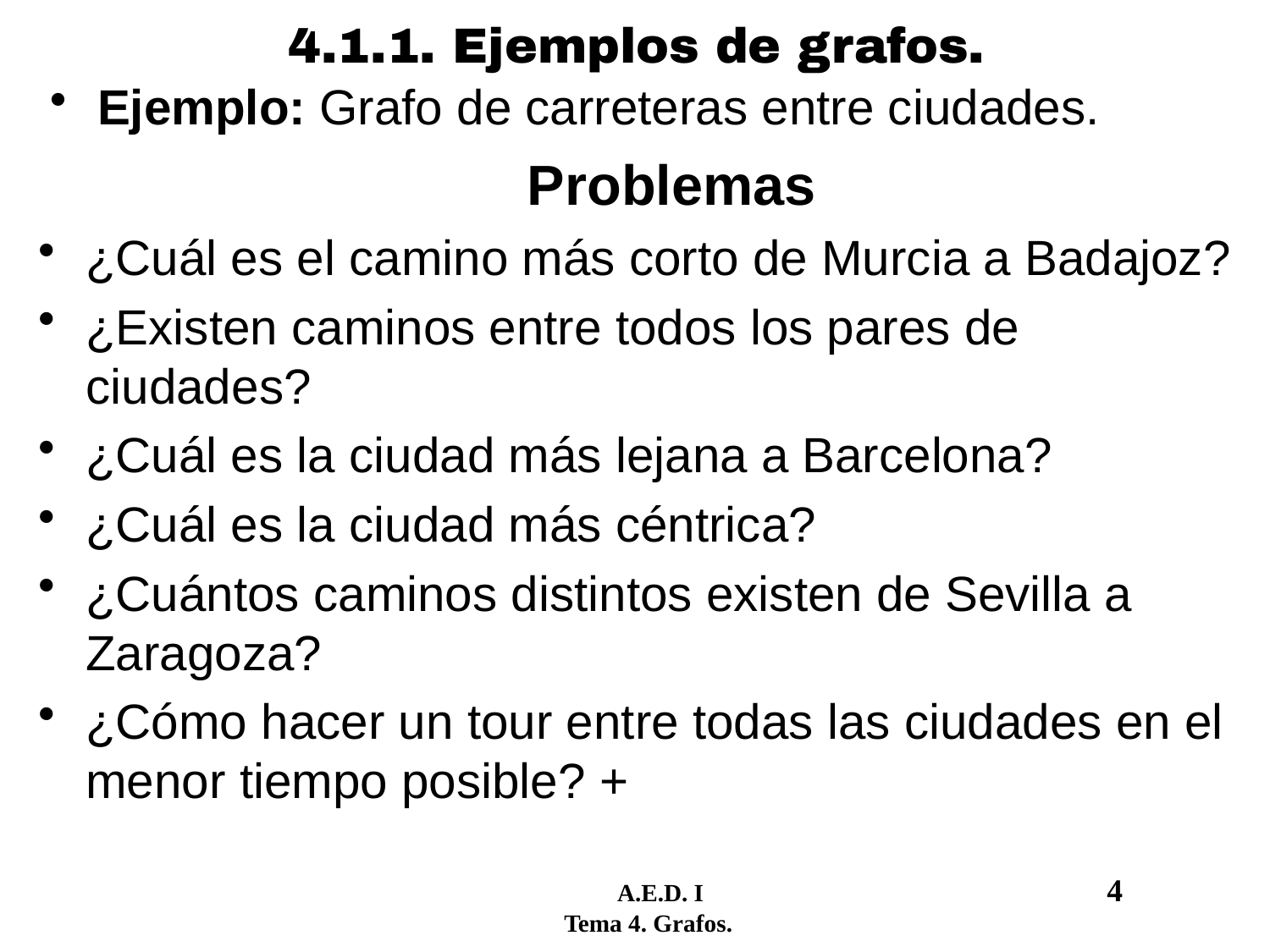

# 4.1.1. Ejemplos de grafos.
Ejemplo: Grafo de carreteras entre ciudades.
	Problemas
¿Cuál es el camino más corto de Murcia a Badajoz?
¿Existen caminos entre todos los pares de ciudades?
¿Cuál es la ciudad más lejana a Barcelona?
¿Cuál es la ciudad más céntrica?
¿Cuántos caminos distintos existen de Sevilla a Zaragoza?
¿Cómo hacer un tour entre todas las ciudades en el menor tiempo posible? +
	   A.E.D. I				4
               Tema 4. Grafos.